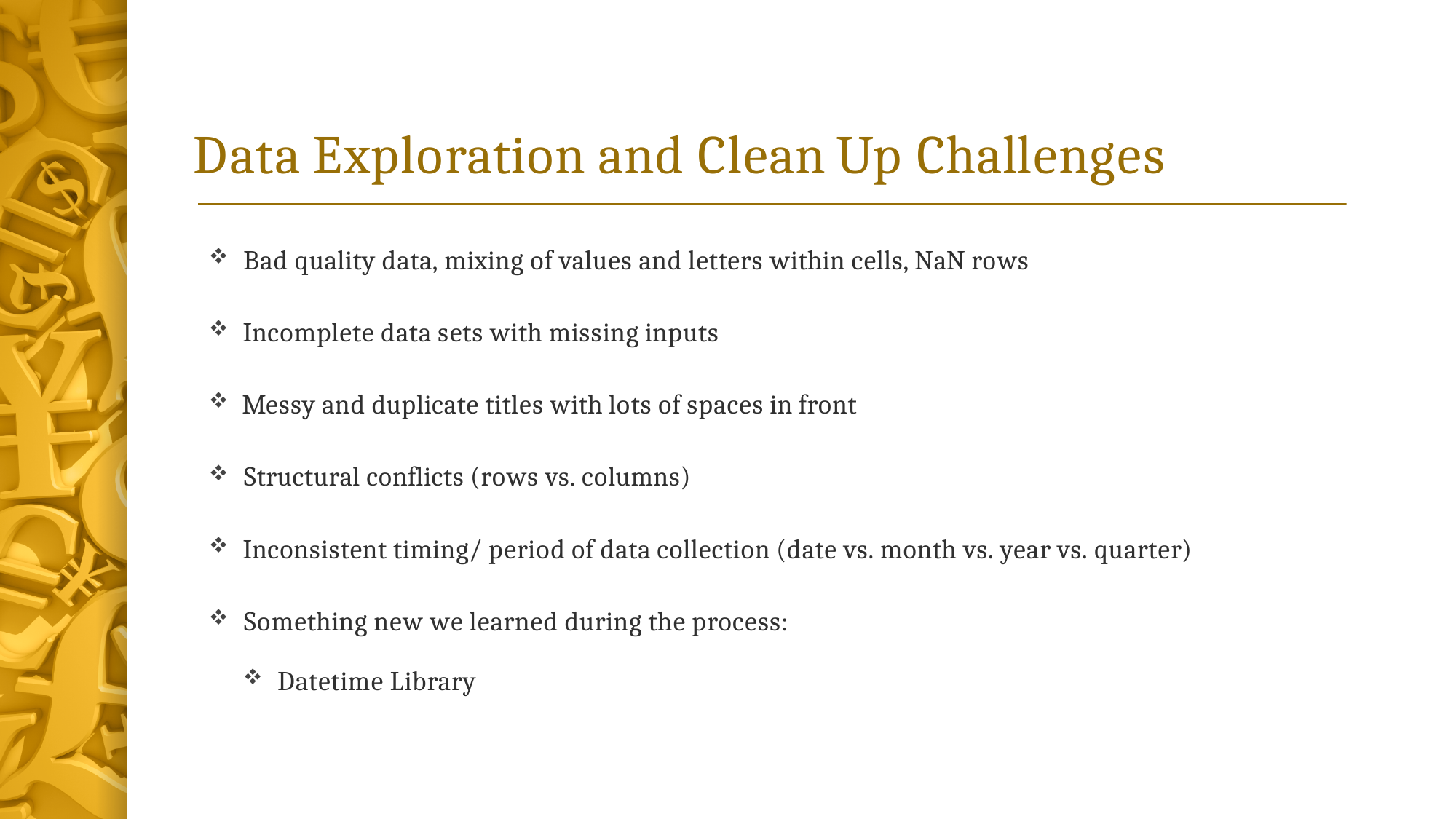

# Data Exploration and Clean Up Challenges
Bad quality data, mixing of values and letters within cells, NaN rows
Incomplete data sets with missing inputs
Messy and duplicate titles with lots of spaces in front
Structural conflicts (rows vs. columns)
Inconsistent timing/ period of data collection (date vs. month vs. year vs. quarter)
Something new we learned during the process:
Datetime Library